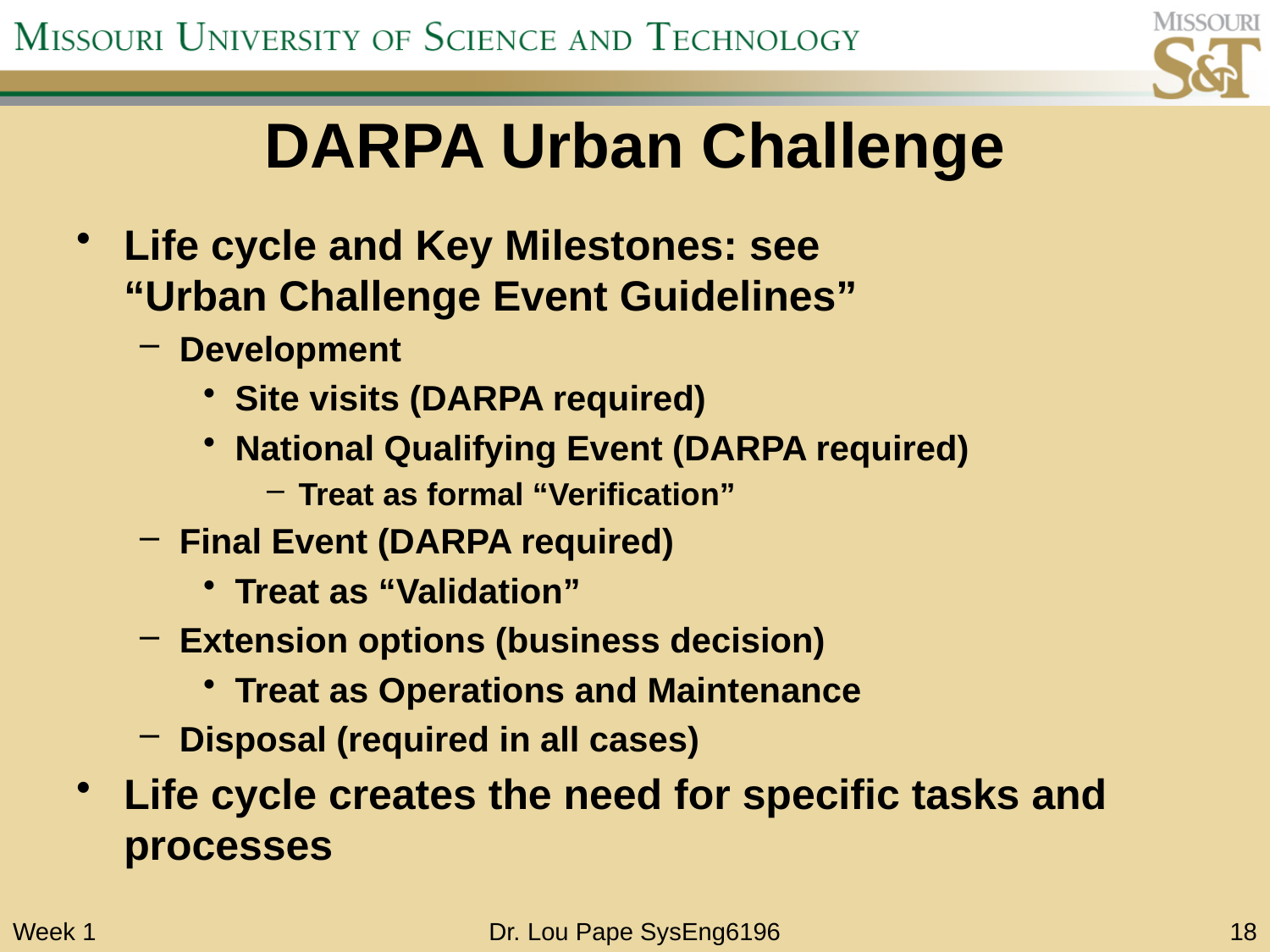

# DARPA Urban Challenge
Life cycle and Key Milestones: see
“Urban Challenge Event Guidelines”
Development
Site visits (DARPA required)
National Qualifying Event (DARPA required)
Treat as formal “Verification”
Final Event (DARPA required)
Treat as “Validation”
Extension options (business decision)
Treat as Operations and Maintenance
Disposal (required in all cases)
Life cycle creates the need for specific tasks and processes

Week 1
Dr. Lou Pape SysEng6196
18